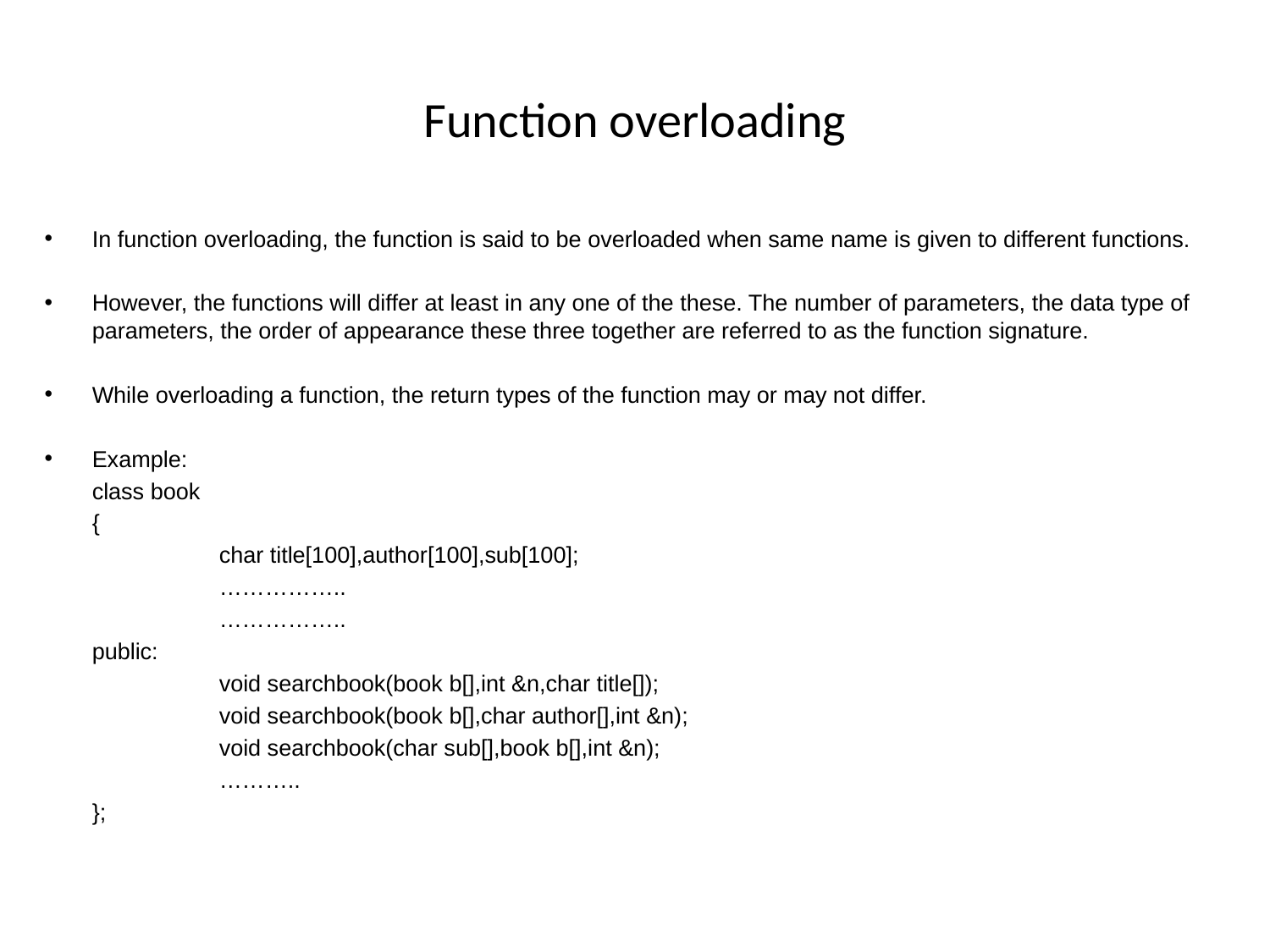

# Function overloading
In function overloading, the function is said to be overloaded when same name is given to different functions.

However, the functions will differ at least in any one of the these. The number of parameters, the data type of parameters, the order of appearance these three together are referred to as the function signature.

While overloading a function, the return types of the function may or may not differ.

Example:
	class book
	{
		char title[100],author[100],sub[100];
    		……………..
		……………..
	public:
	 	void searchbook(book b[],int &n,char title[]);
   		void searchbook(book b[],char author[],int &n);
    		void searchbook(char sub[],book b[],int &n);
		………..
	};
19